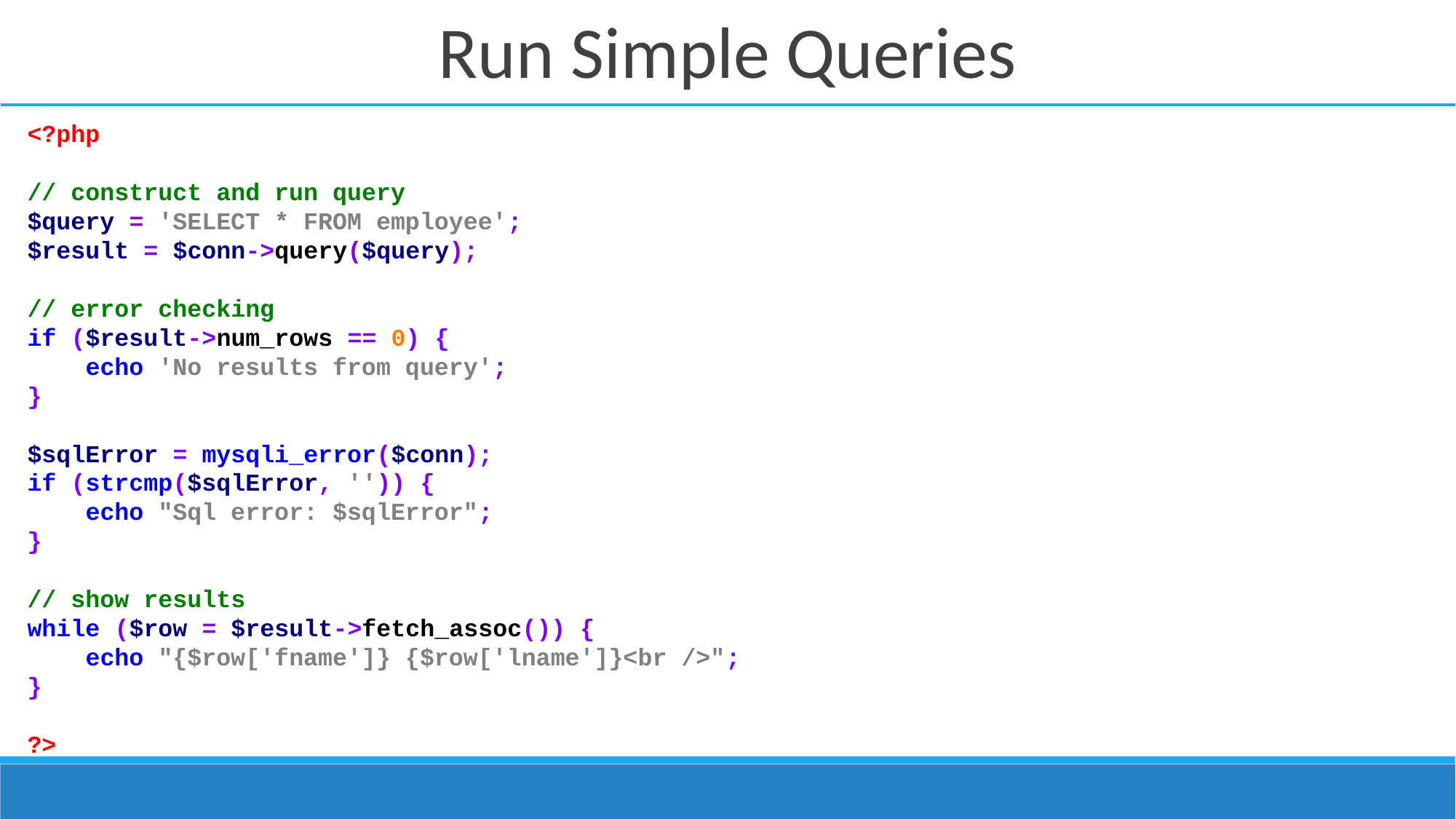

# Run Simple Queries

<?php

// construct and run query
$query = 'SELECT * FROM employee';
$result = $conn->query($query);

// error checking
if ($result->num_rows == 0) {
    echo 'No results from query';
}

$sqlError = mysqli_error($conn);
if (strcmp($sqlError, '')) {
    echo "Sql error: $sqlError";
}

// show results
while ($row = $result->fetch_assoc()) {
    echo "{$row['fname']} {$row['lname']}<br />";
}

?>